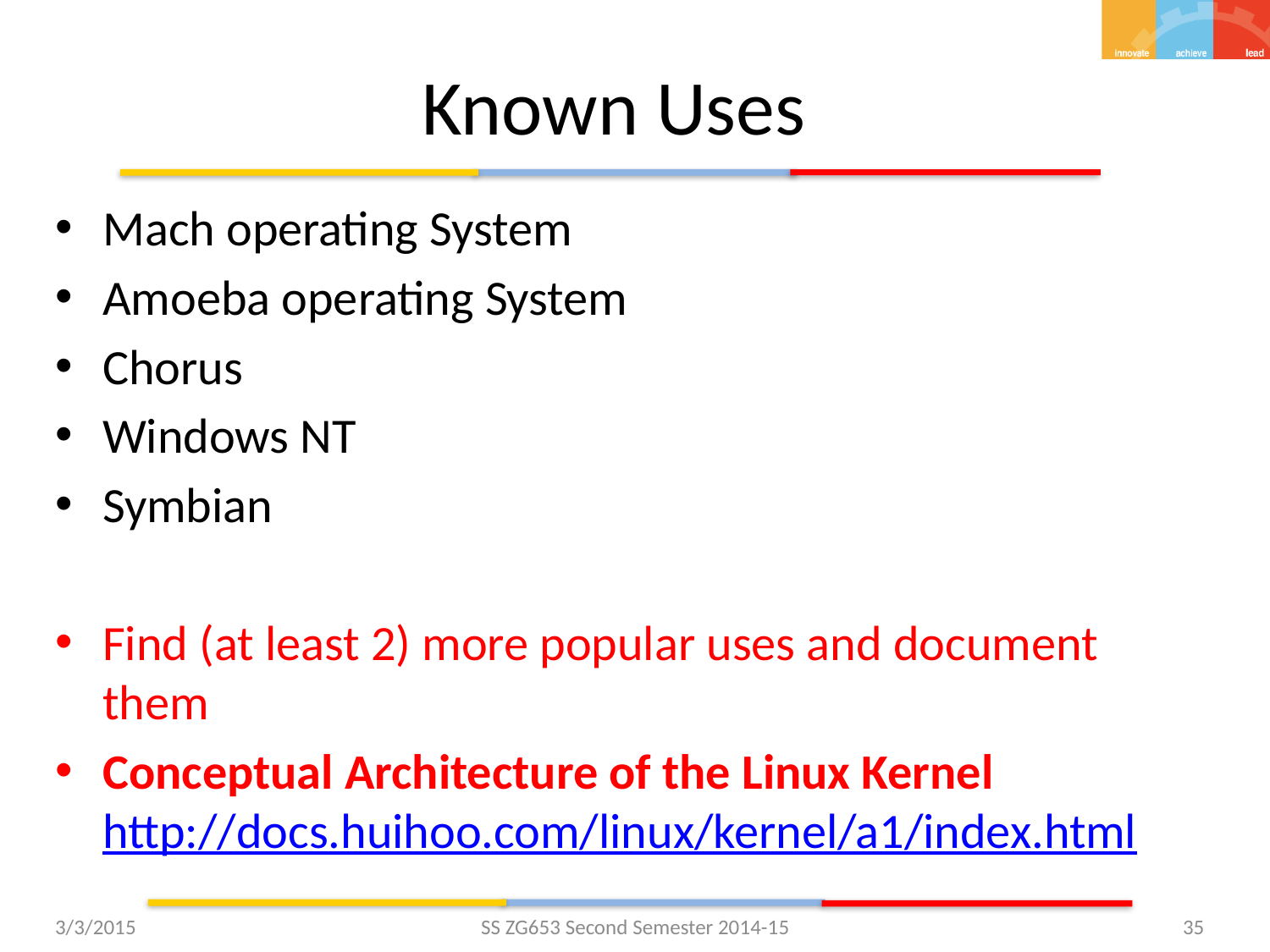

# Known Uses
Mach operating System
Amoeba operating System
Chorus
Windows NT
Symbian

Find (at least 2) more popular uses and document them
Conceptual Architecture of the Linux Kernel http://docs.huihoo.com/linux/kernel/a1/index.html
3/3/2015
SS ZG653 Second Semester 2014-15
35